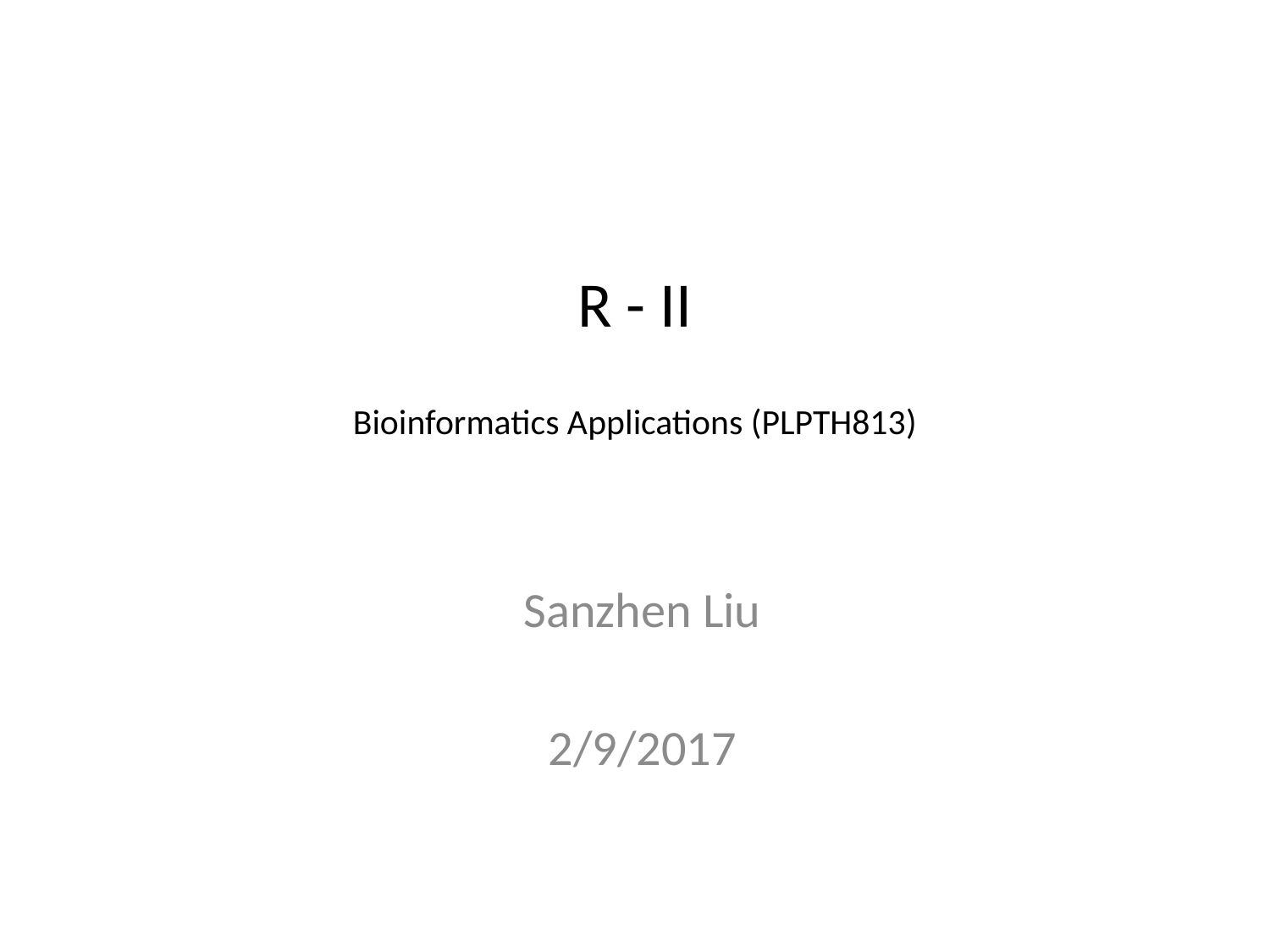

# R - II Bioinformatics Applications (PLPTH813)
Sanzhen Liu

2/9/2017